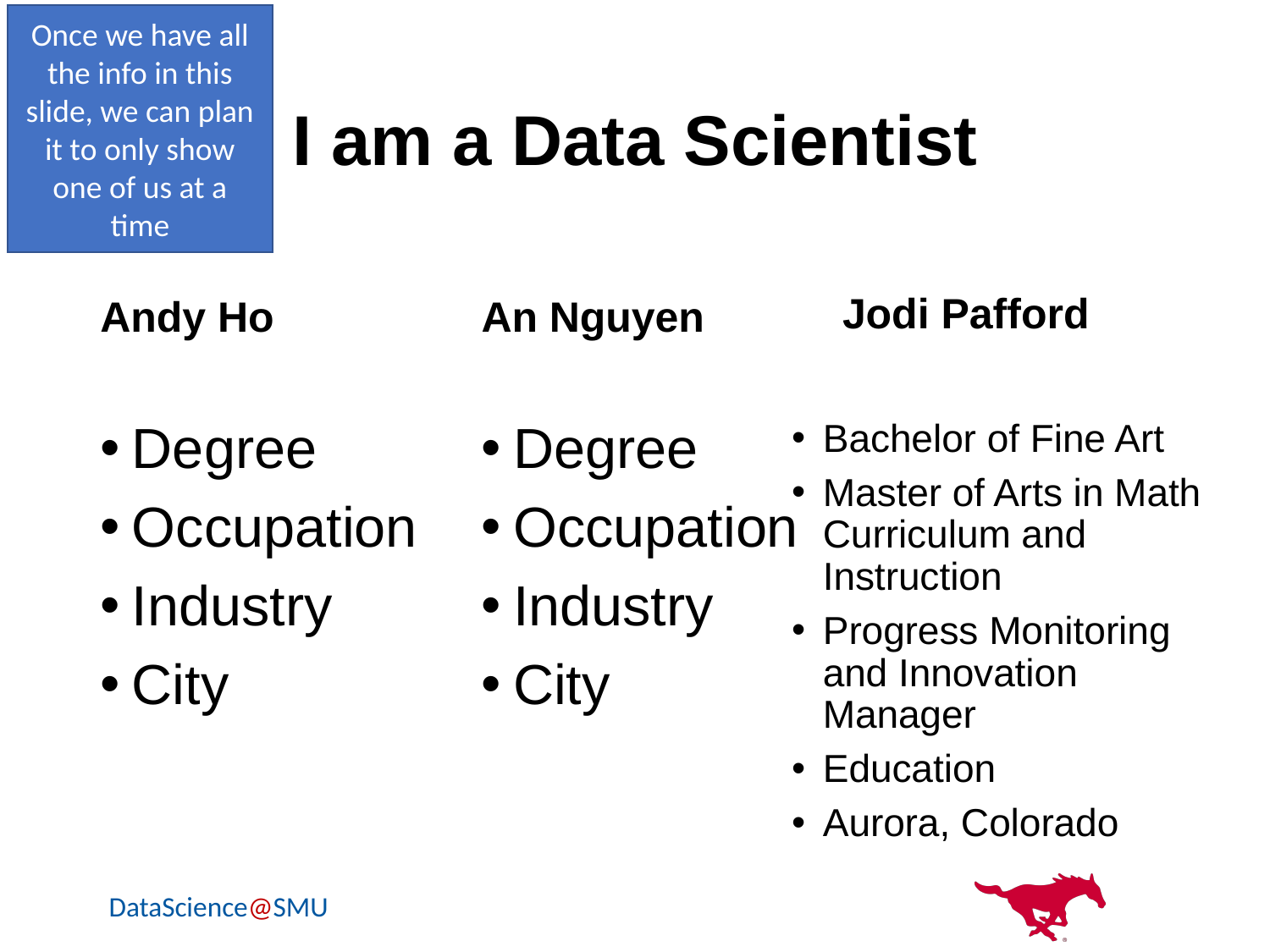

Once we have all the info in this slide, we can plan it to only show one of us at a time
# I am a Data Scientist
Jodi Pafford
Andy Ho
An Nguyen
Bachelor of Fine Art
Master of Arts in Math Curriculum and Instruction
Progress Monitoring and Innovation Manager
Education
Aurora, Colorado

Degree
Occupation
Industry
City

Degree
Occupation
Industry
City